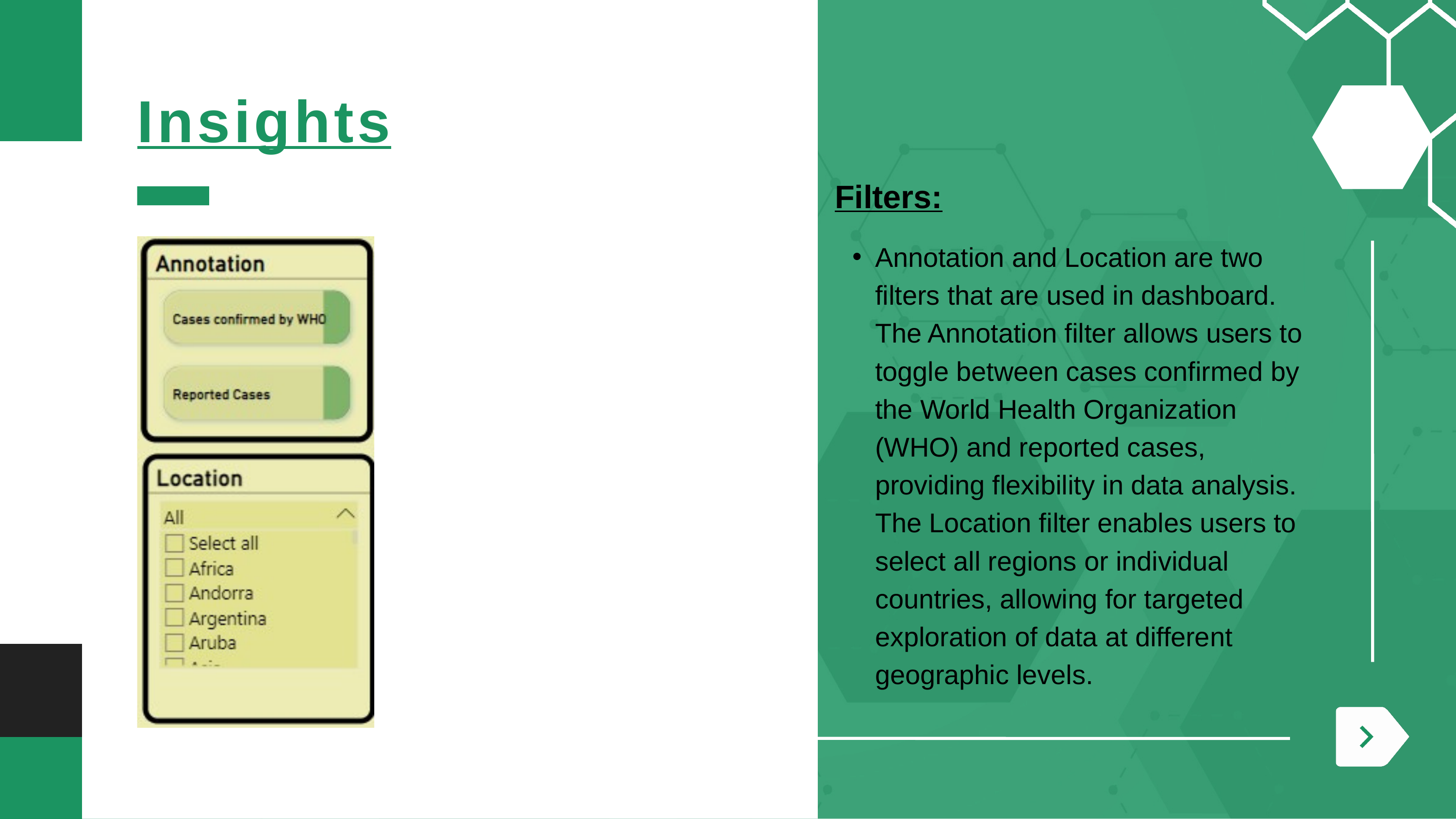

Insights

Filters:

Annotation and Location are two filters that are used in dashboard. The Annotation filter allows users to toggle between cases confirmed by the World Health Organization (WHO) and reported cases, providing flexibility in data analysis. The Location filter enables users to select all regions or individual countries, allowing for targeted exploration of data at different geographic levels.